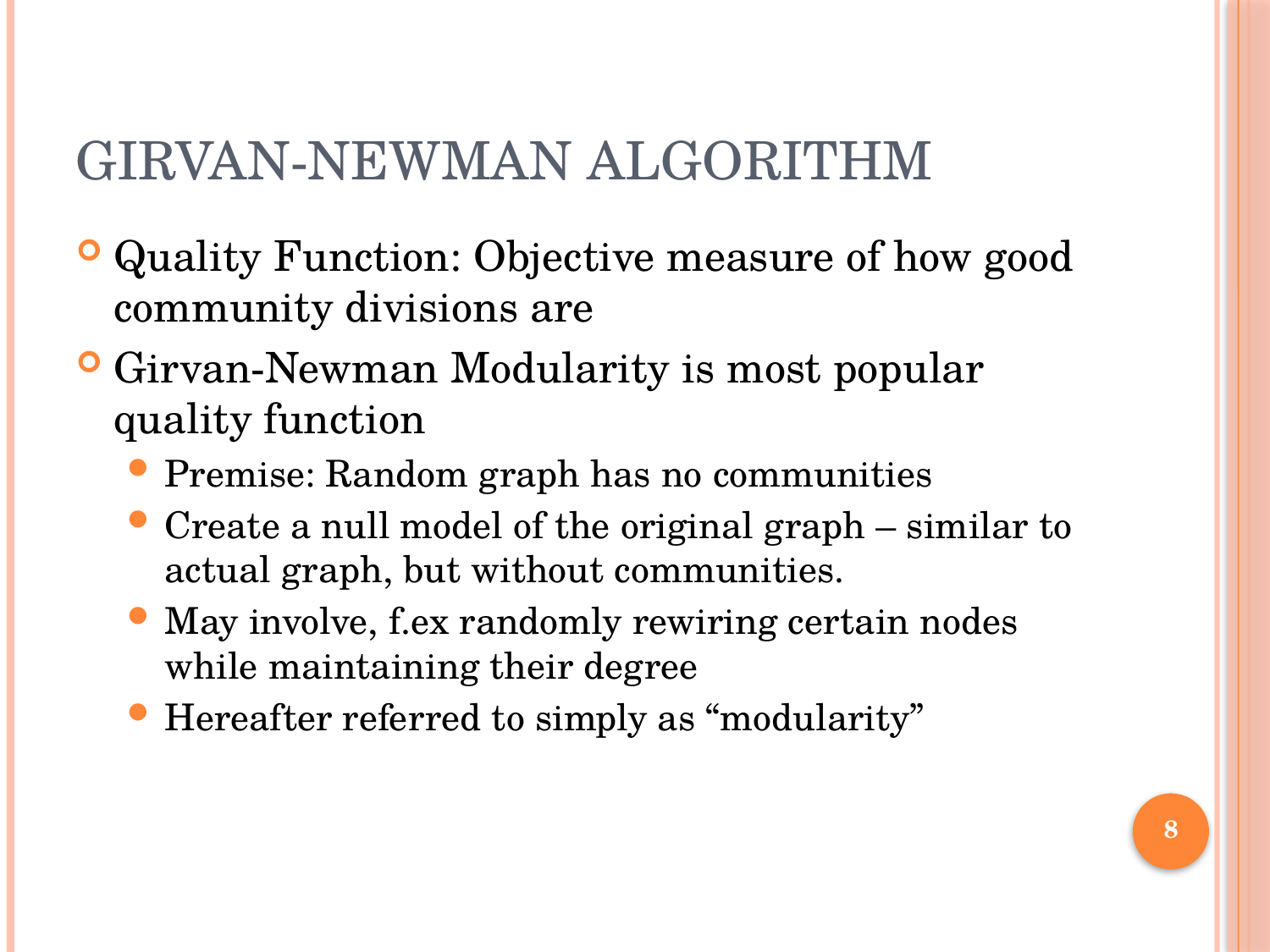

# Girvan-Newman Algorithm
Quality Function: Objective measure of how good community divisions are
Girvan-Newman Modularity is most popular quality function
Premise: Random graph has no communities
Create a null model of the original graph – similar to actual graph, but without communities.
May involve, f.ex randomly rewiring certain nodes while maintaining their degree
Hereafter referred to simply as “modularity”

8